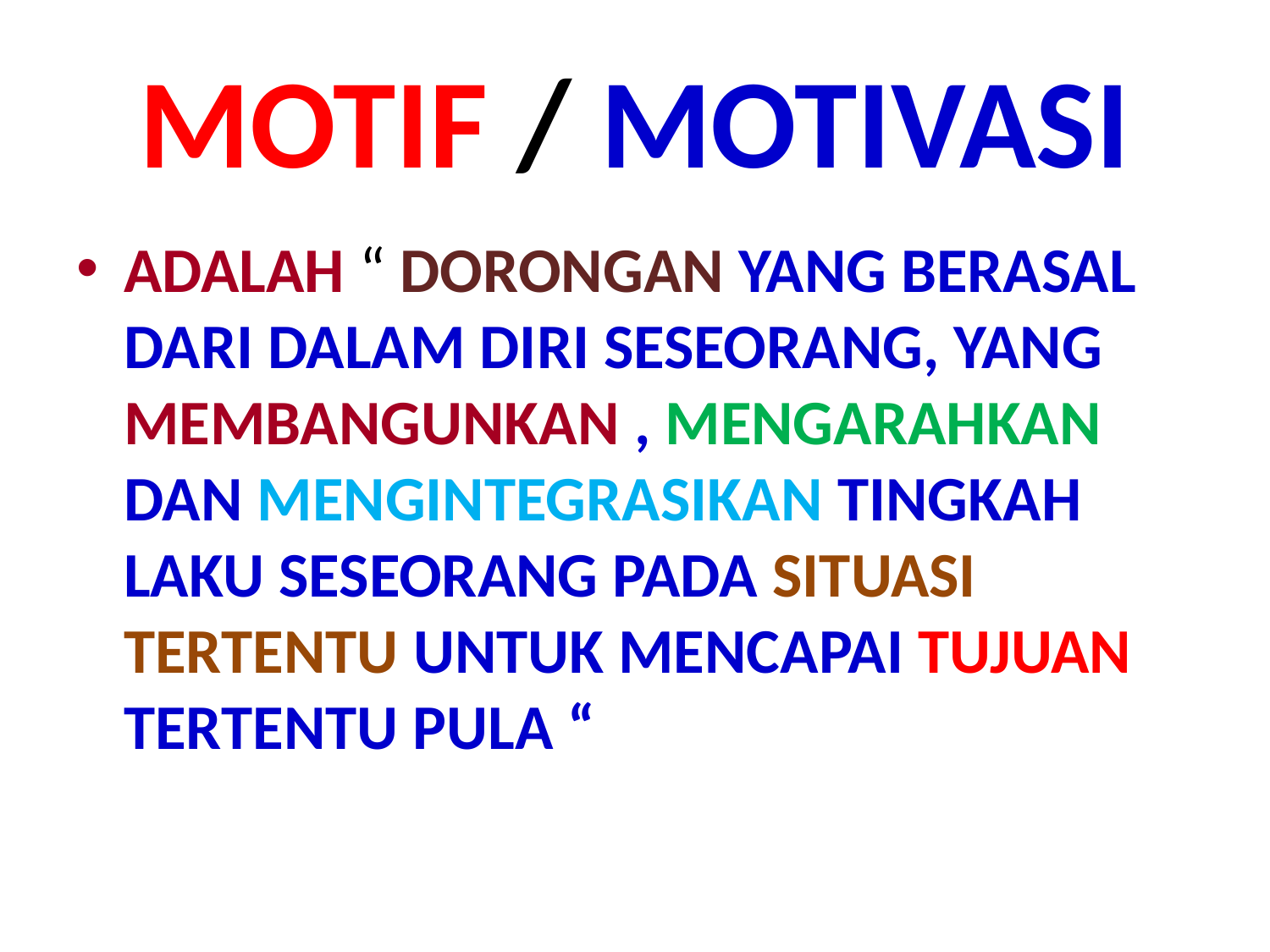

# MOTIF / MOTIVASI
ADALAH “ DORONGAN YANG BERASAL DARI DALAM DIRI SESEORANG, YANG MEMBANGUNKAN , MENGARAHKAN DAN MENGINTEGRASIKAN TINGKAH LAKU SESEORANG PADA SITUASI TERTENTU UNTUK MENCAPAI TUJUAN TERTENTU PULA “